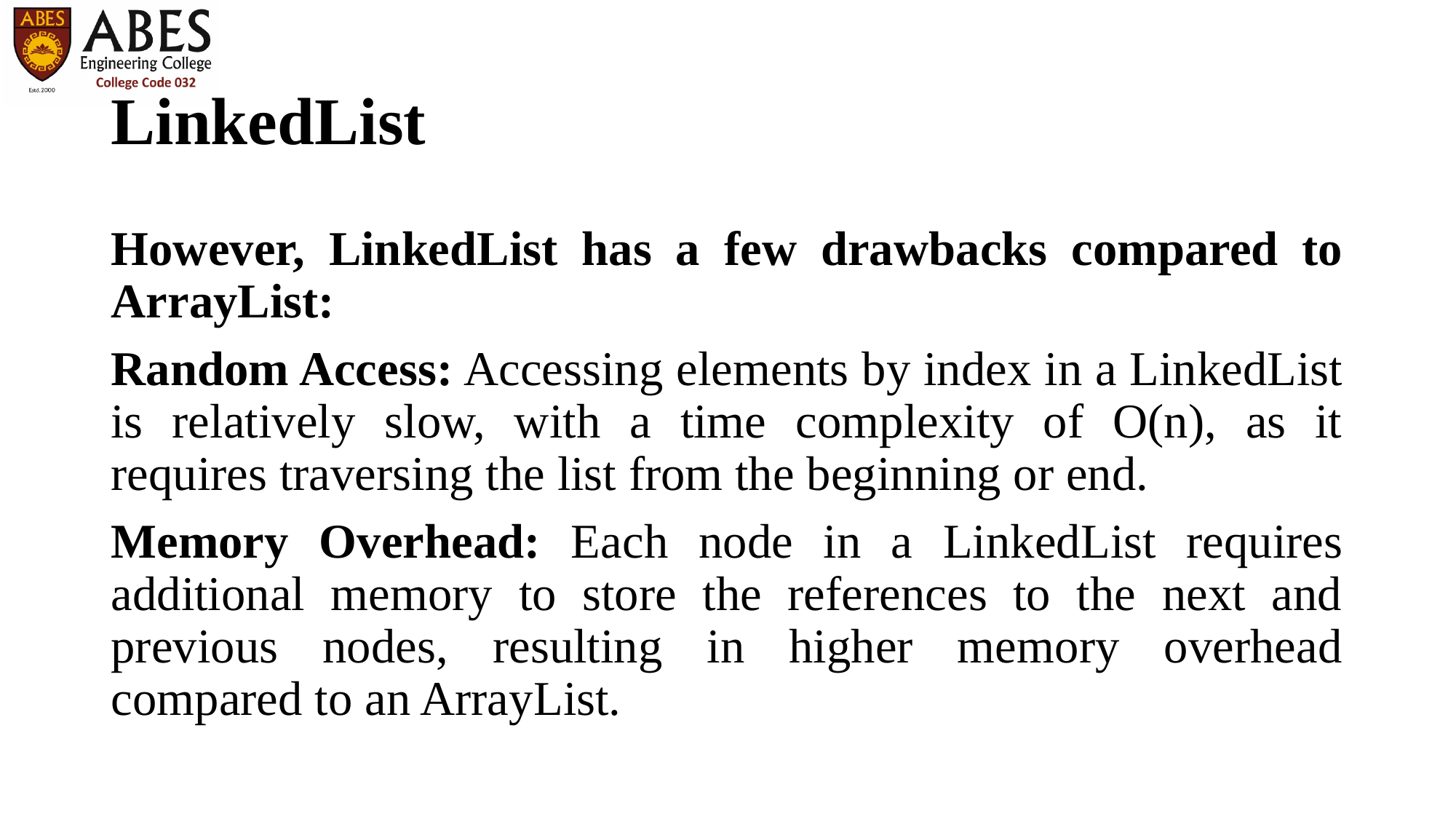

# LinkedList
However, LinkedList has a few drawbacks compared to ArrayList:
Random Access: Accessing elements by index in a LinkedList is relatively slow, with a time complexity of O(n), as it requires traversing the list from the beginning or end.
Memory Overhead: Each node in a LinkedList requires additional memory to store the references to the next and previous nodes, resulting in higher memory overhead compared to an ArrayList.